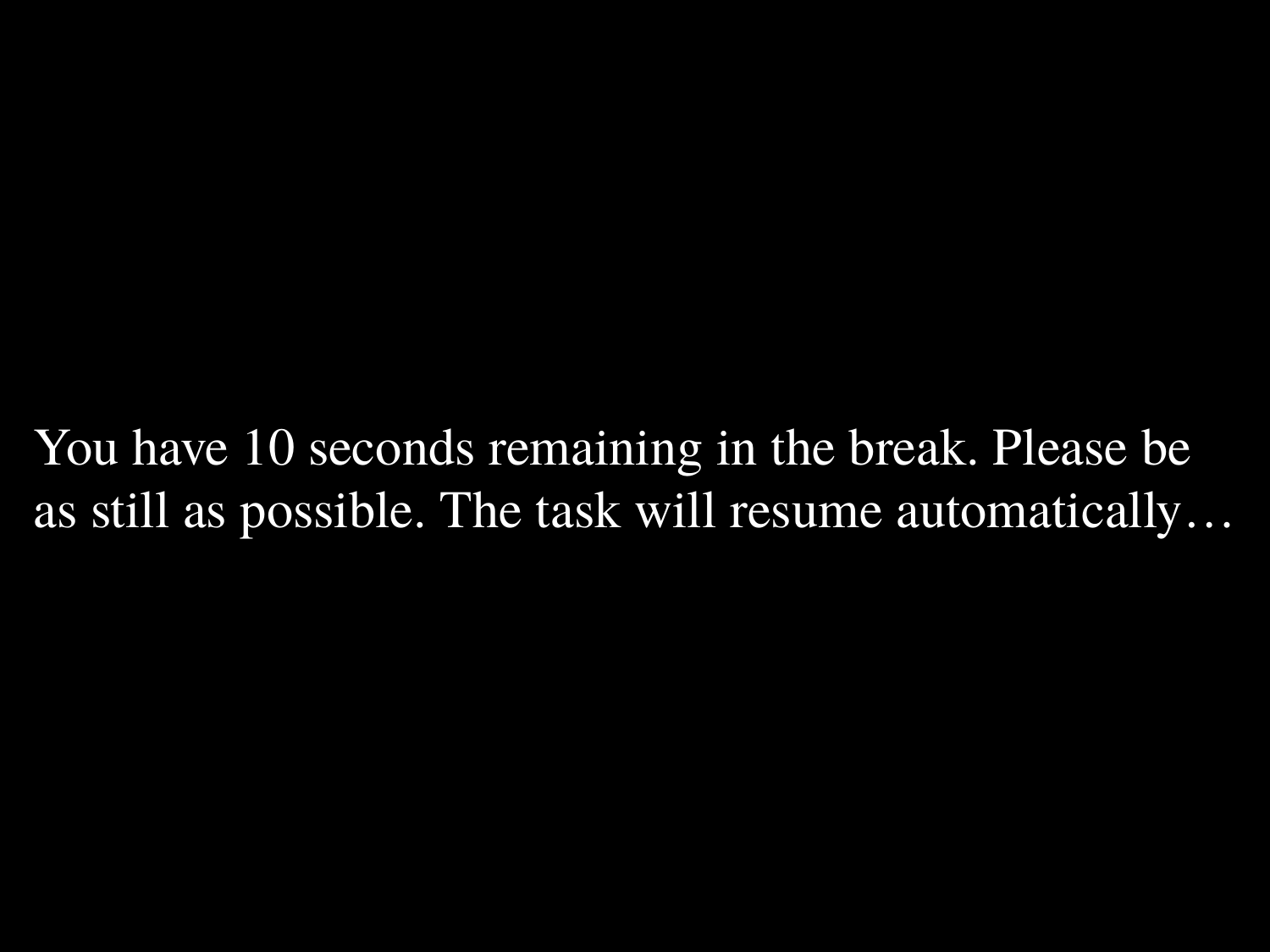

You have 10 seconds remaining in the break. Please be as still as possible. The task will resume automatically…